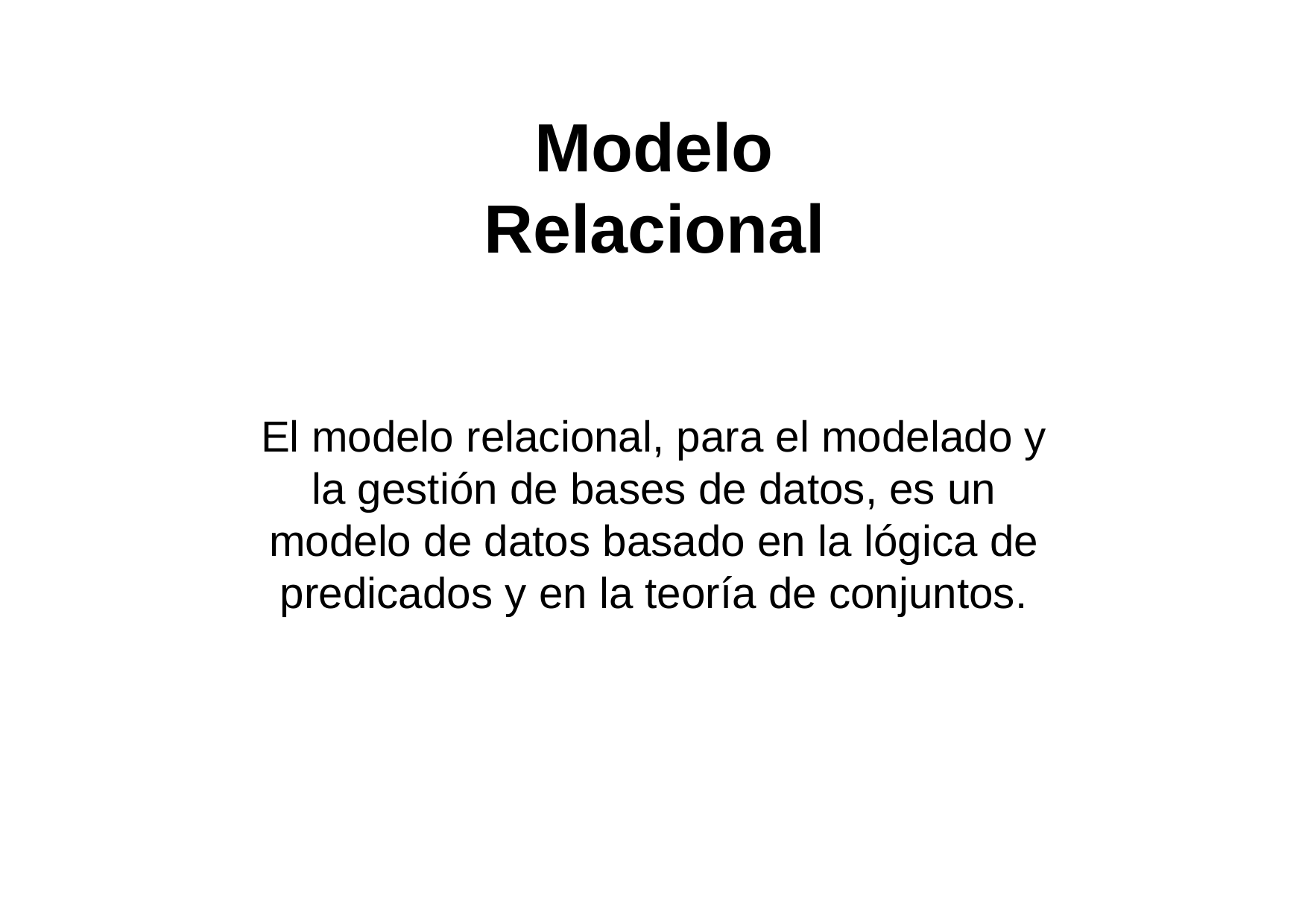

# Modelo Relacional
El modelo relacional, para el modelado y la gestión de bases de datos, es un modelo de datos basado en la lógica de predicados y en la teoría de conjuntos.